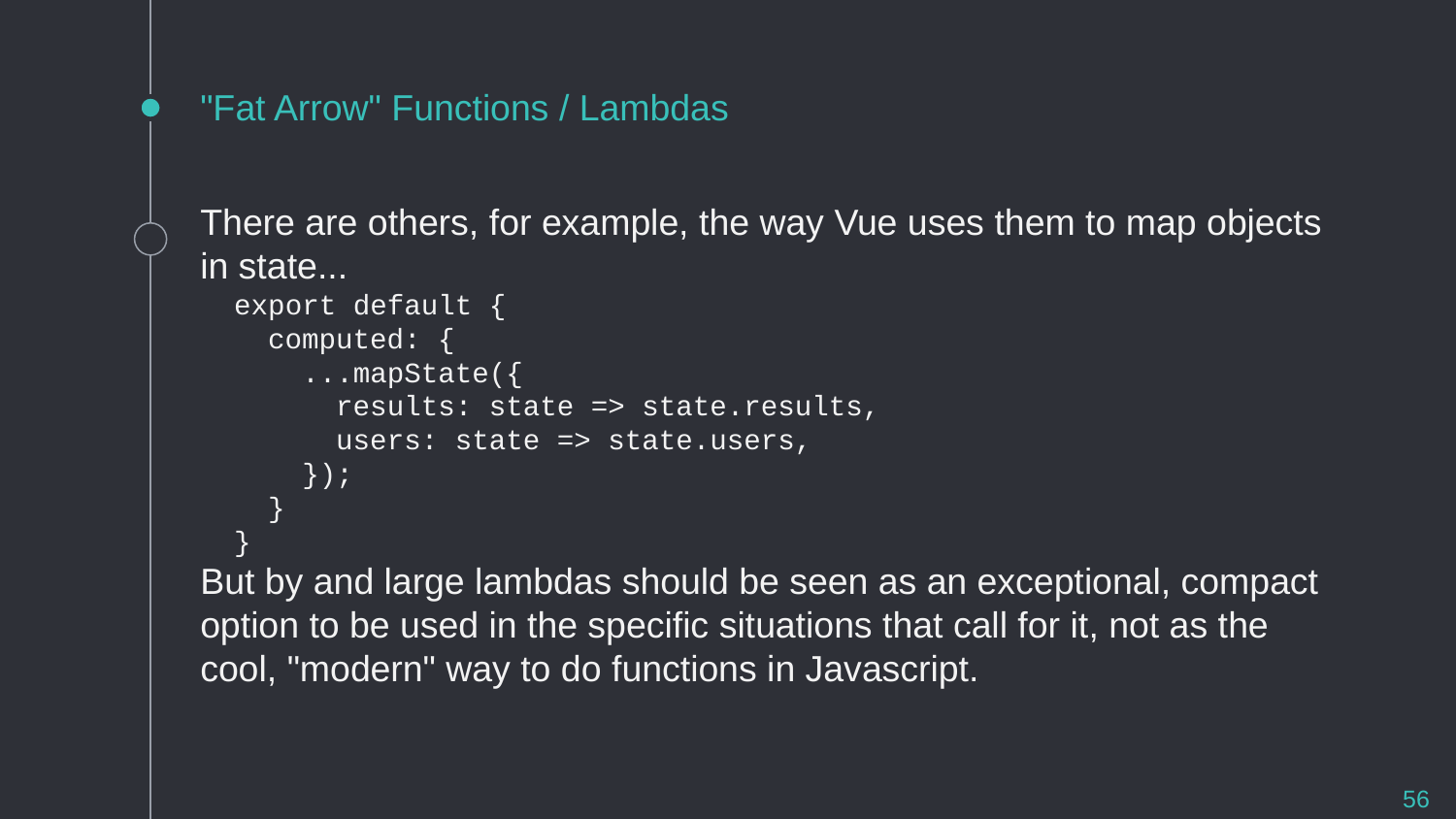

# "Fat Arrow" Functions / Lambdas
There are others, for example, the way Vue uses them to map objects in state...
  export default {
    computed: {
      ...mapState({
        results: state => state.results,
        users: state => state.users,
      });
    }
  }
But by and large lambdas should be seen as an exceptional, compact option to be used in the specific situations that call for it, not as the cool, "modern" way to do functions in Javascript.
56